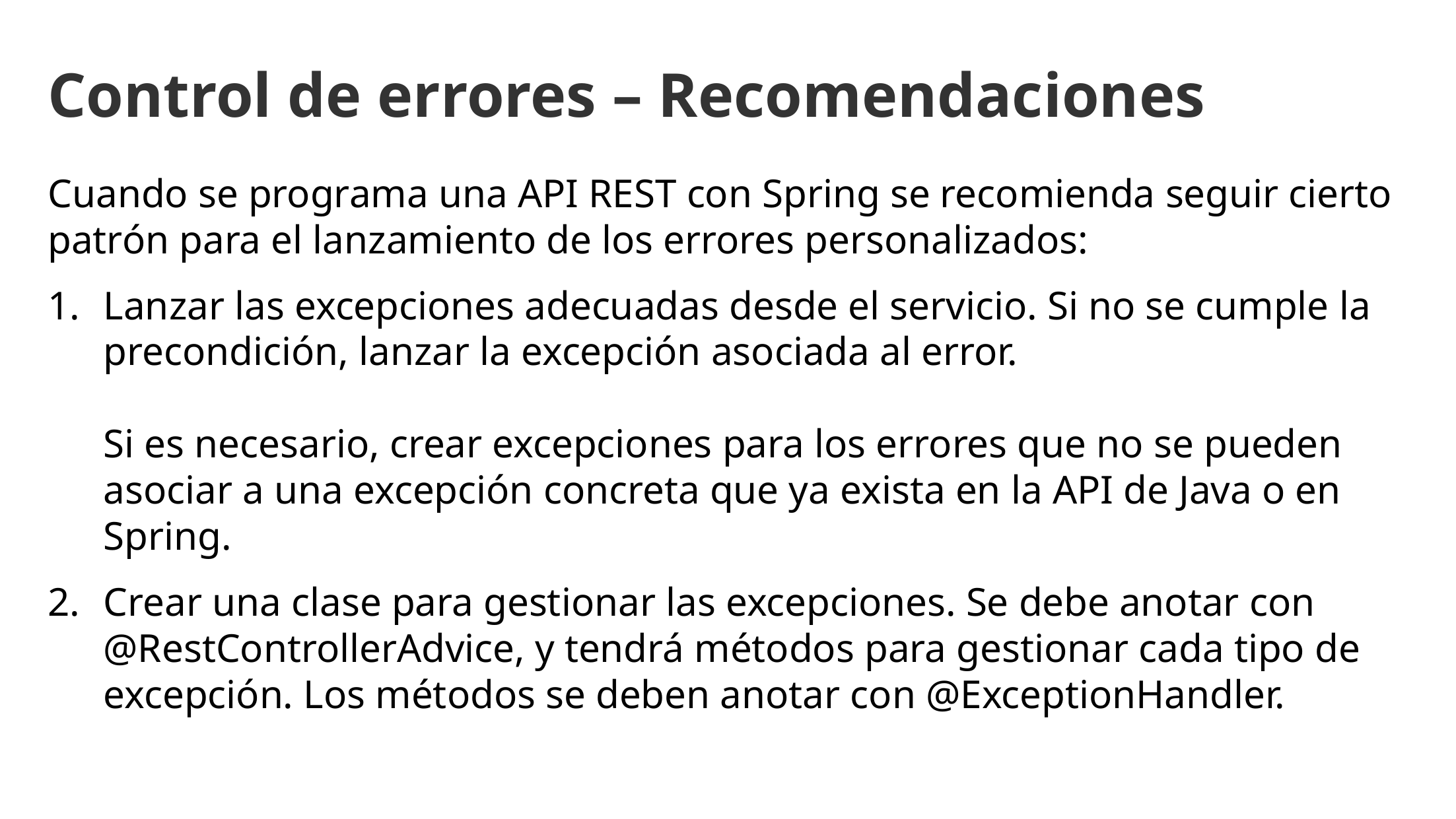

Control de errores – Recomendaciones
Cuando se programa una API REST con Spring se recomienda seguir cierto patrón para el lanzamiento de los errores personalizados:
Lanzar las excepciones adecuadas desde el servicio. Si no se cumple la precondición, lanzar la excepción asociada al error.
Si es necesario, crear excepciones para los errores que no se pueden asociar a una excepción concreta que ya exista en la API de Java o en Spring.
Crear una clase para gestionar las excepciones. Se debe anotar con @RestControllerAdvice, y tendrá métodos para gestionar cada tipo de excepción. Los métodos se deben anotar con @ExceptionHandler.